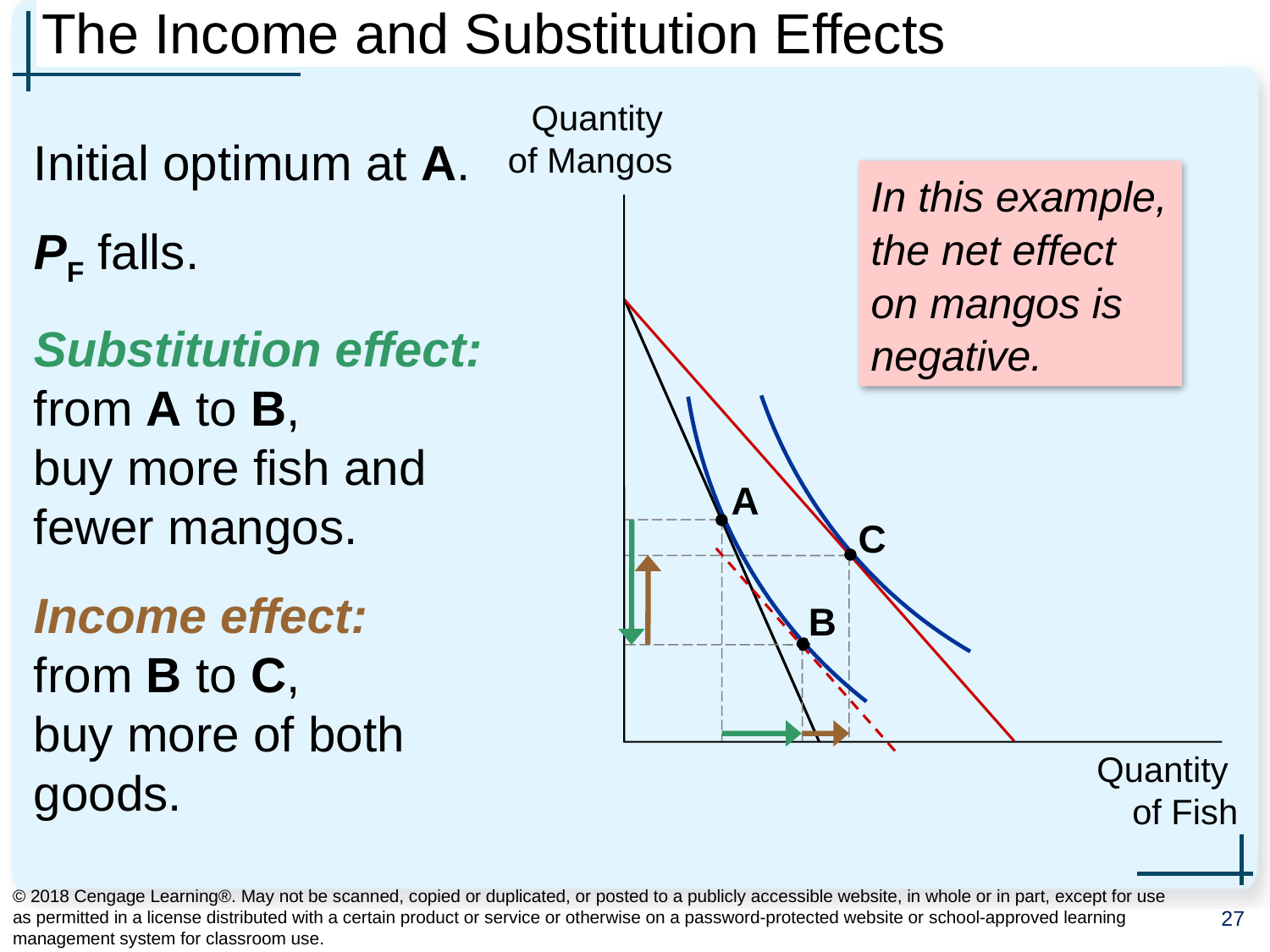

# The Income and Substitution Effects
Quantity
of Mangos

Quantity
of Fish
Initial optimum at A.
PF falls.
Substitution effect:
from A to B,
buy more fish and fewer mangos.
Income effect:
from B to C,
buy more of both goods.
In this example, the net effect on mangos is negative.

A

C

B

© 2018 Cengage Learning®. May not be scanned, copied or duplicated, or posted to a publicly accessible website, in whole or in part, except for use as permitted in a license distributed with a certain product or service or otherwise on a password-protected website or school-approved learning management system for classroom use.
27